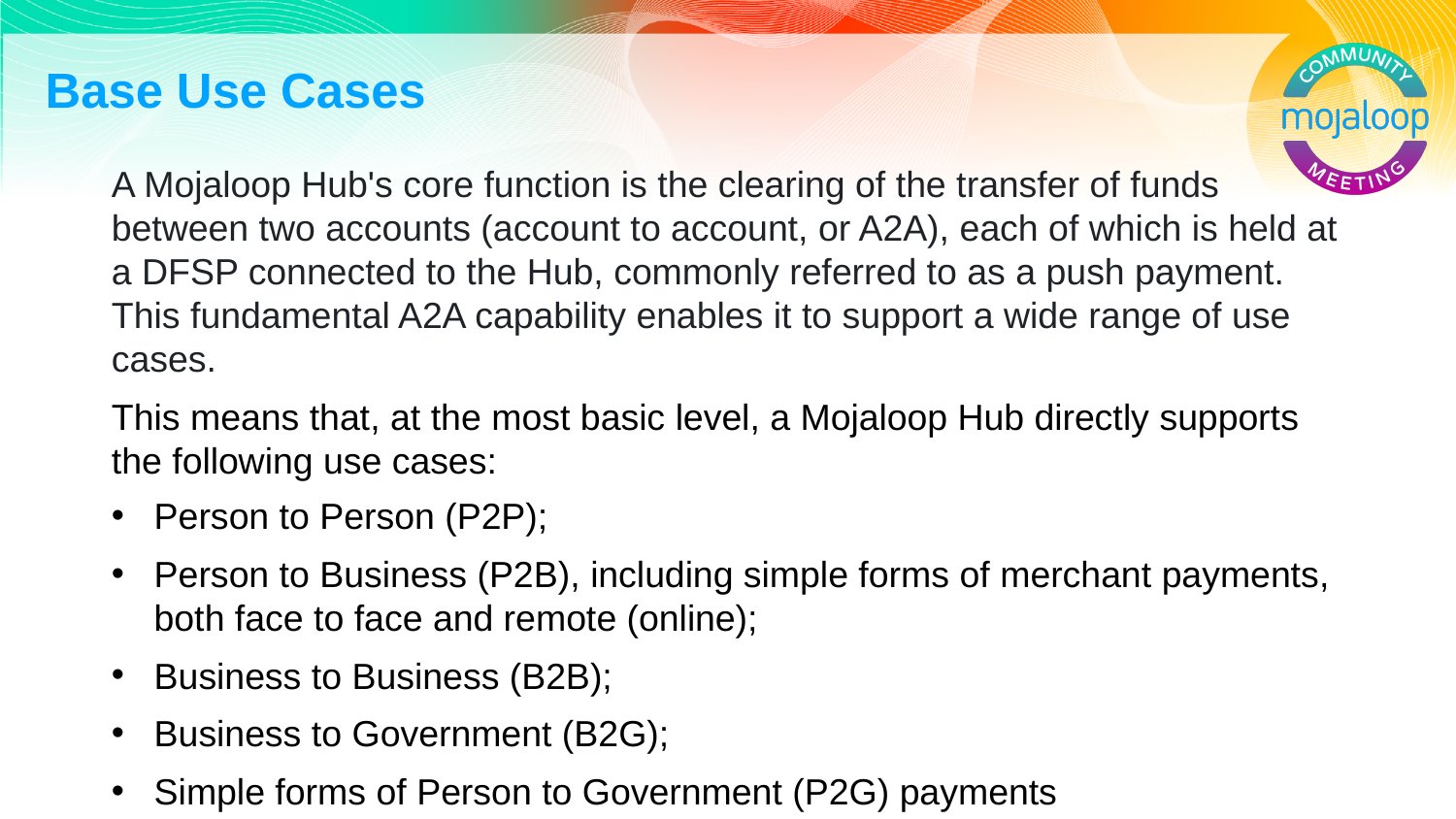

# Base Use Cases
A Mojaloop Hub's core function is the clearing of the transfer of funds between two accounts (account to account, or A2A), each of which is held at a DFSP connected to the Hub, commonly referred to as a push payment. This fundamental A2A capability enables it to support a wide range of use cases.
This means that, at the most basic level, a Mojaloop Hub directly supports the following use cases:
Person to Person (P2P);
Person to Business (P2B), including simple forms of merchant payments, both face to face and remote (online);
Business to Business (B2B);
Business to Government (B2G);
Simple forms of Person to Government (P2G) payments